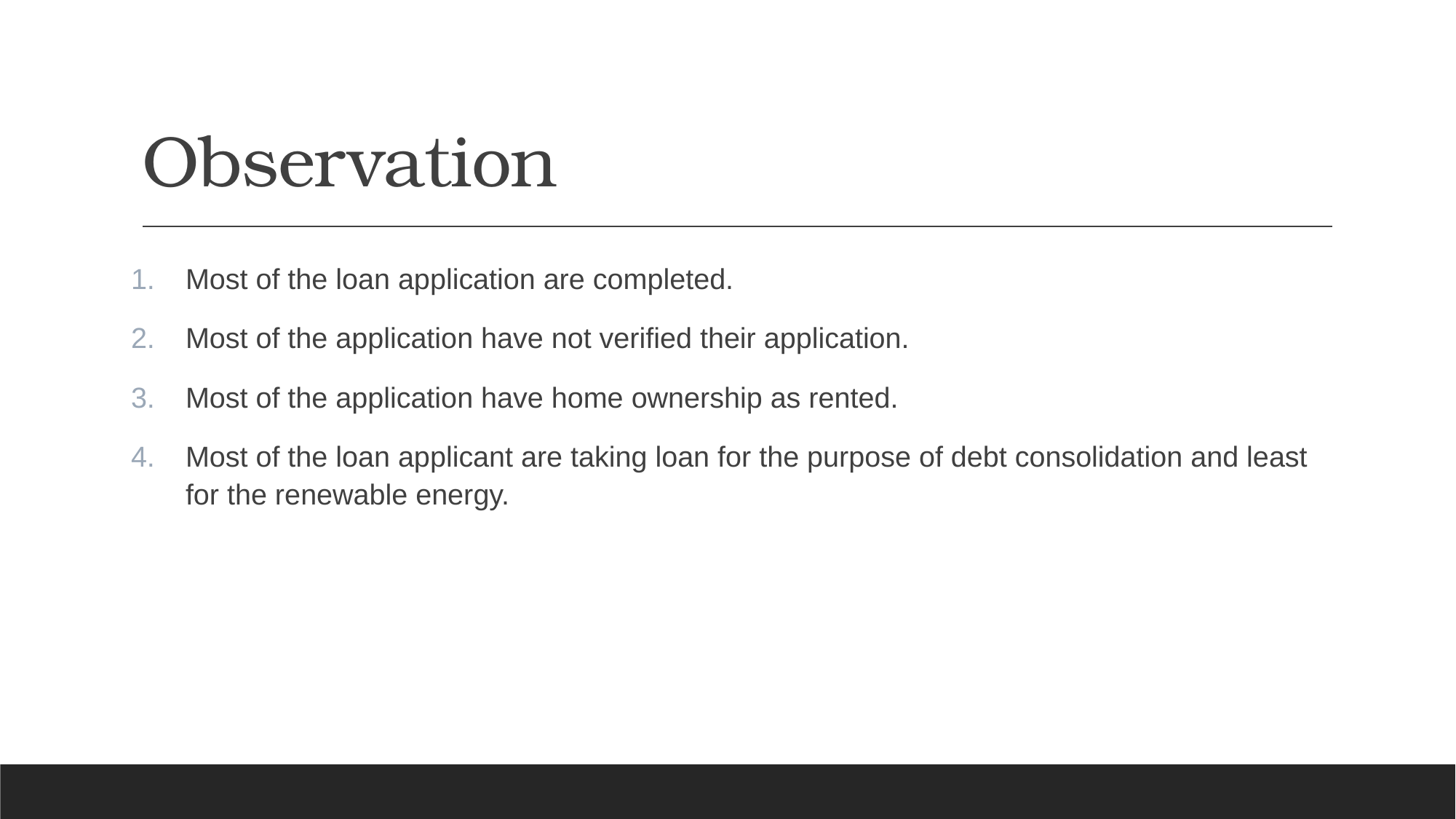

# Observation
Most of the loan application are completed.
Most of the application have not verified their application.
Most of the application have home ownership as rented.
Most of the loan applicant are taking loan for the purpose of debt consolidation and least for the renewable energy.